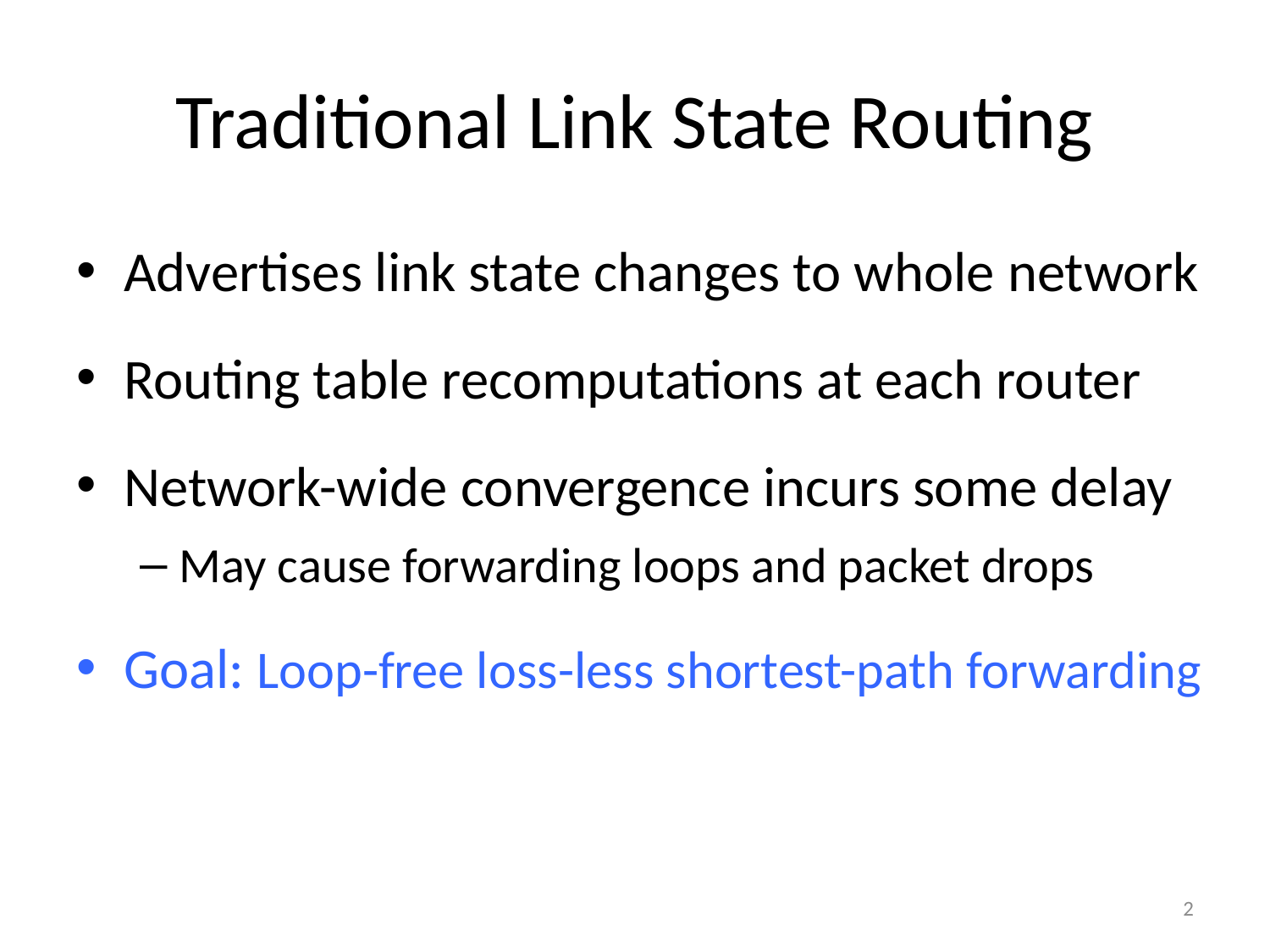

# Traditional Link State Routing
Advertises link state changes to whole network

Routing table recomputations at each router

Network-wide convergence incurs some delay
May cause forwarding loops and packet drops

Goal: Loop-free loss-less shortest-path forwarding
2